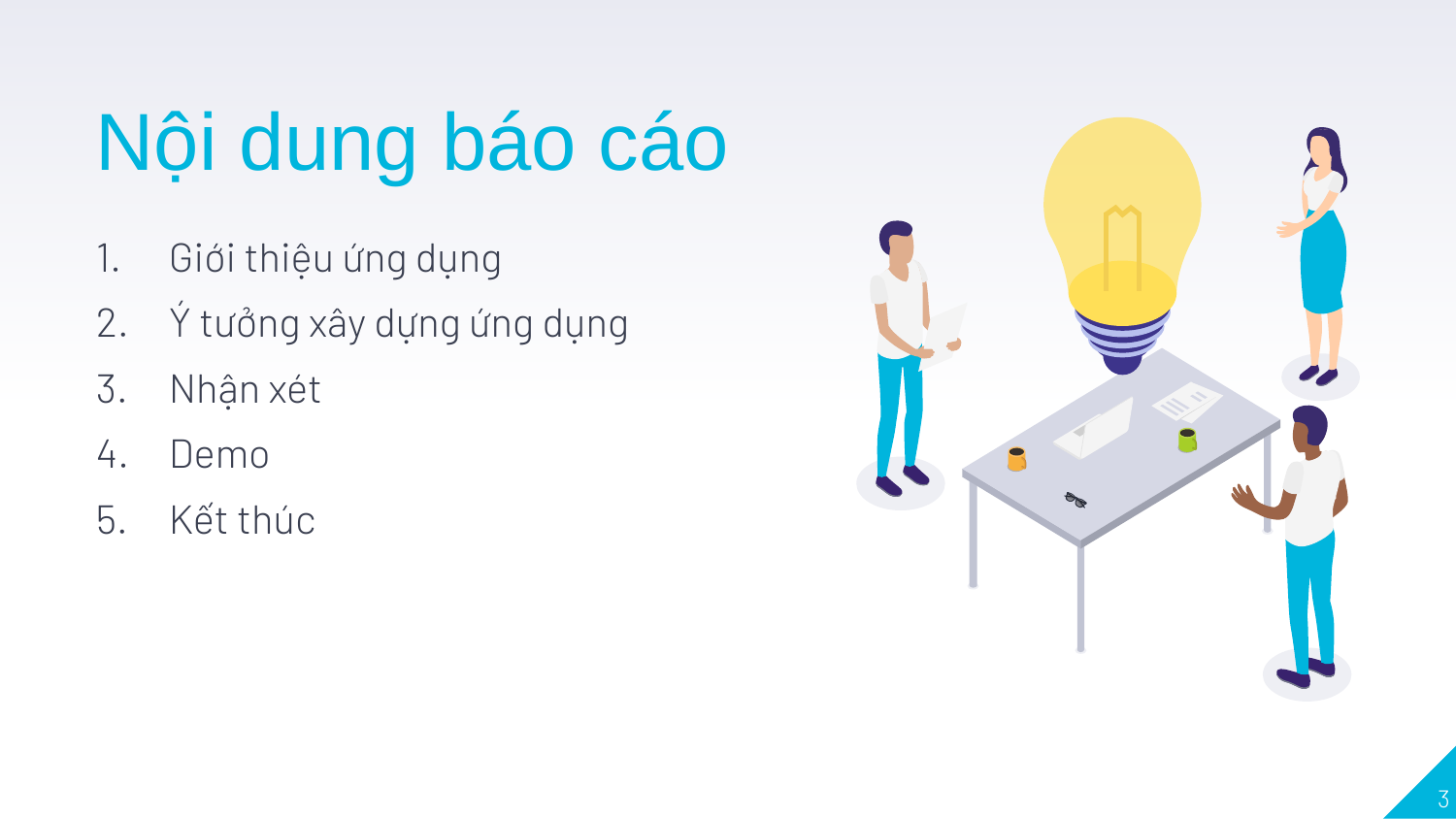

Nội dung báo cáo

Giới thiệu ứng dụng
Ý tưởng xây dựng ứng dụng
Nhận xét
Demo
Kết thúc

3